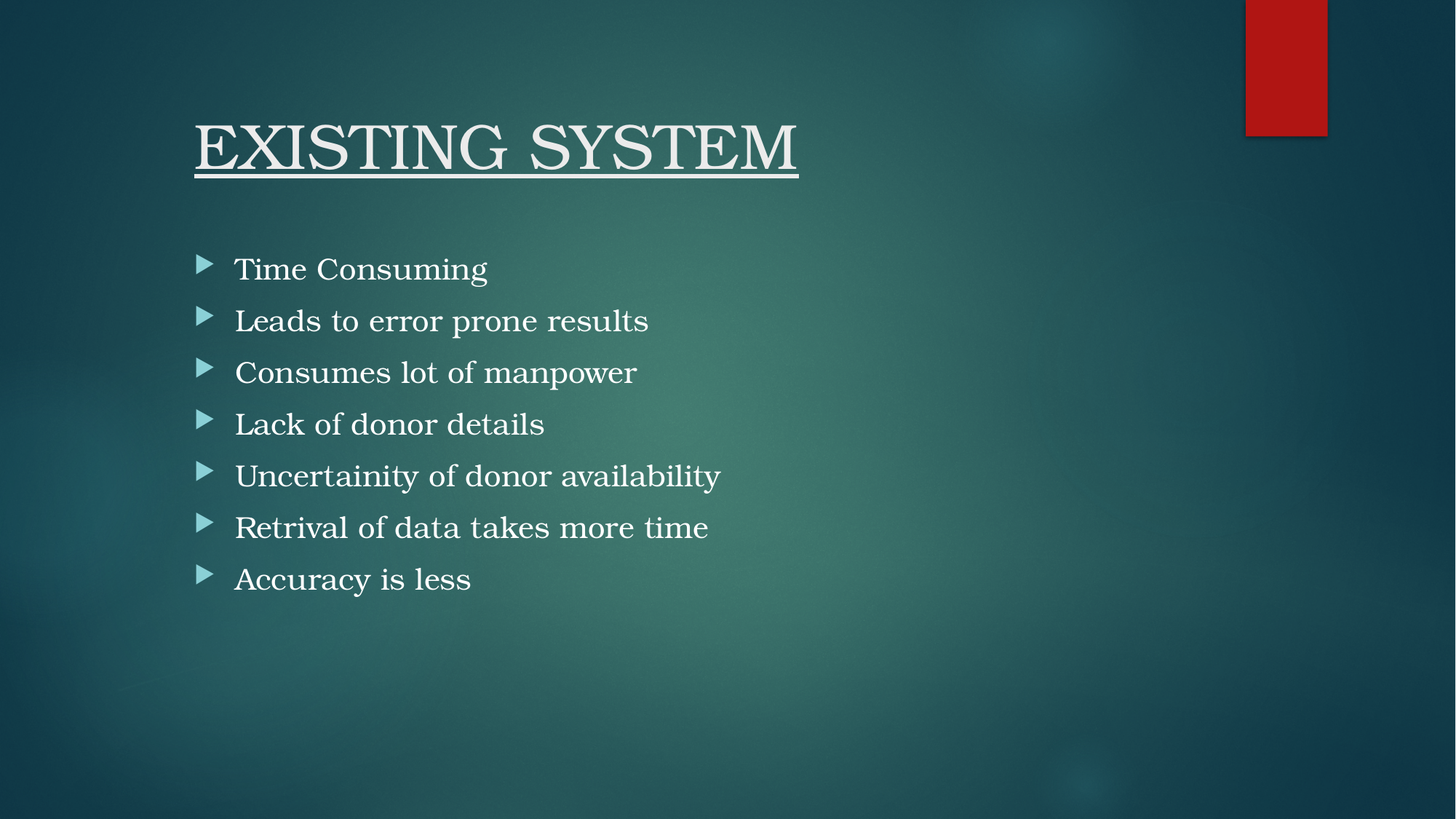

# EXISTING SYSTEM
Time Consuming
Leads to error prone results
Consumes lot of manpower
Lack of donor details
Uncertainity of donor availability
Retrival of data takes more time
Accuracy is less